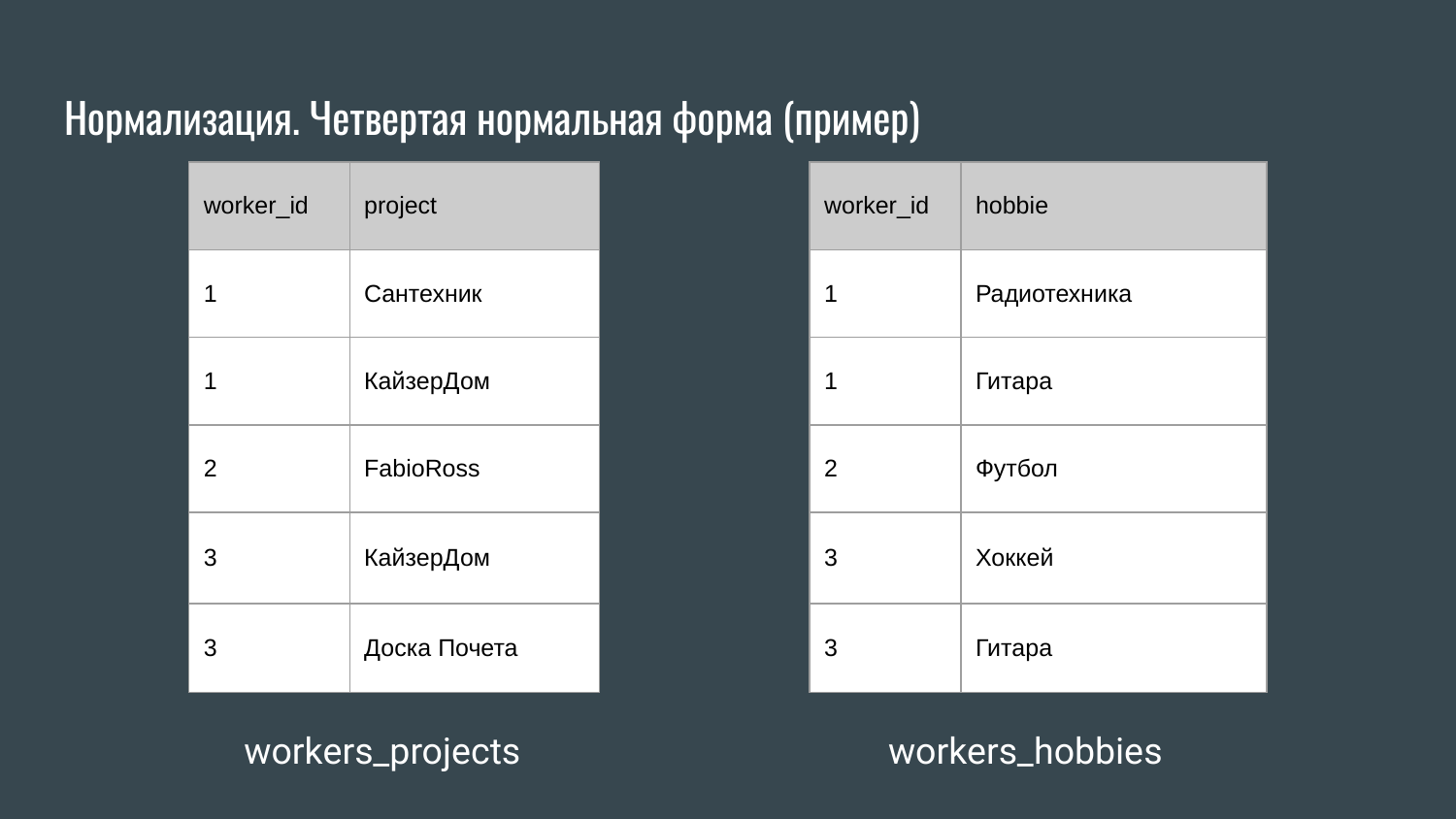

# Нормализация. Четвертая нормальная форма (пример)

| worker\_id | project |
| --- | --- |
| 1 | Сантехник |
| 1 | КайзерДом |
| 2 | FabioRoss |
| 3 | КайзерДом |
| 3 | Доска Почета |
| worker\_id | hobbie |
| --- | --- |
| 1 | Радиотехника |
| 1 | Гитара |
| 2 | Футбол |
| 3 | Хоккей |
| 3 | Гитара |
workers_projects

workers_hobbies